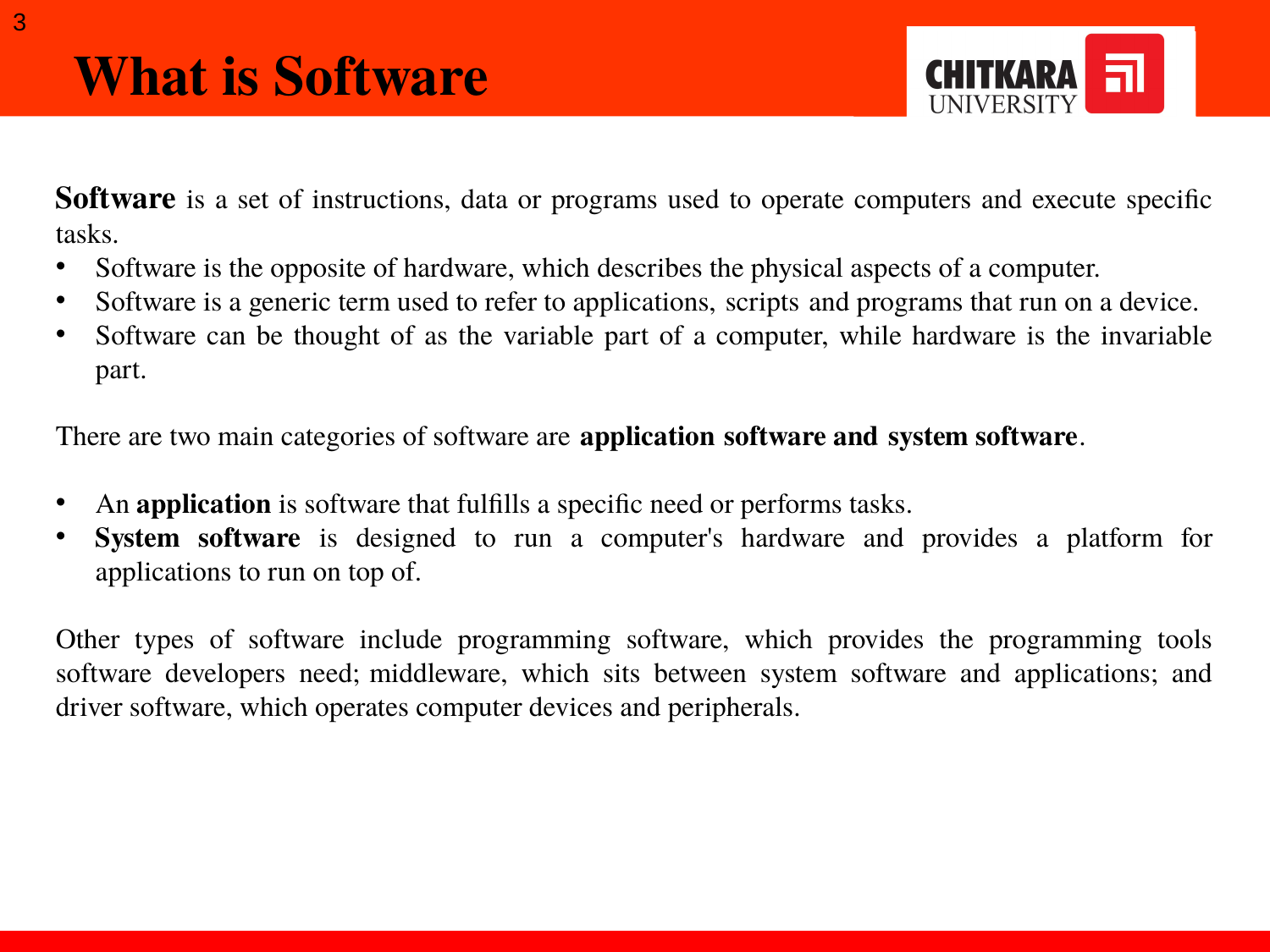

3
What is Software
Software is a set of instructions, data or programs used to operate computers and execute specific tasks.
Software is the opposite of hardware, which describes the physical aspects of a computer.
Software is a generic term used to refer to applications, scripts and programs that run on a device.
Software can be thought of as the variable part of a computer, while hardware is the invariable part.

There are two main categories of software are application software and system software.

An application is software that fulfills a specific need or performs tasks.
System software is designed to run a computer's hardware and provides a platform for applications to run on top of.

Other types of software include programming software, which provides the programming tools software developers need; middleware, which sits between system software and applications; and driver software, which operates computer devices and peripherals.